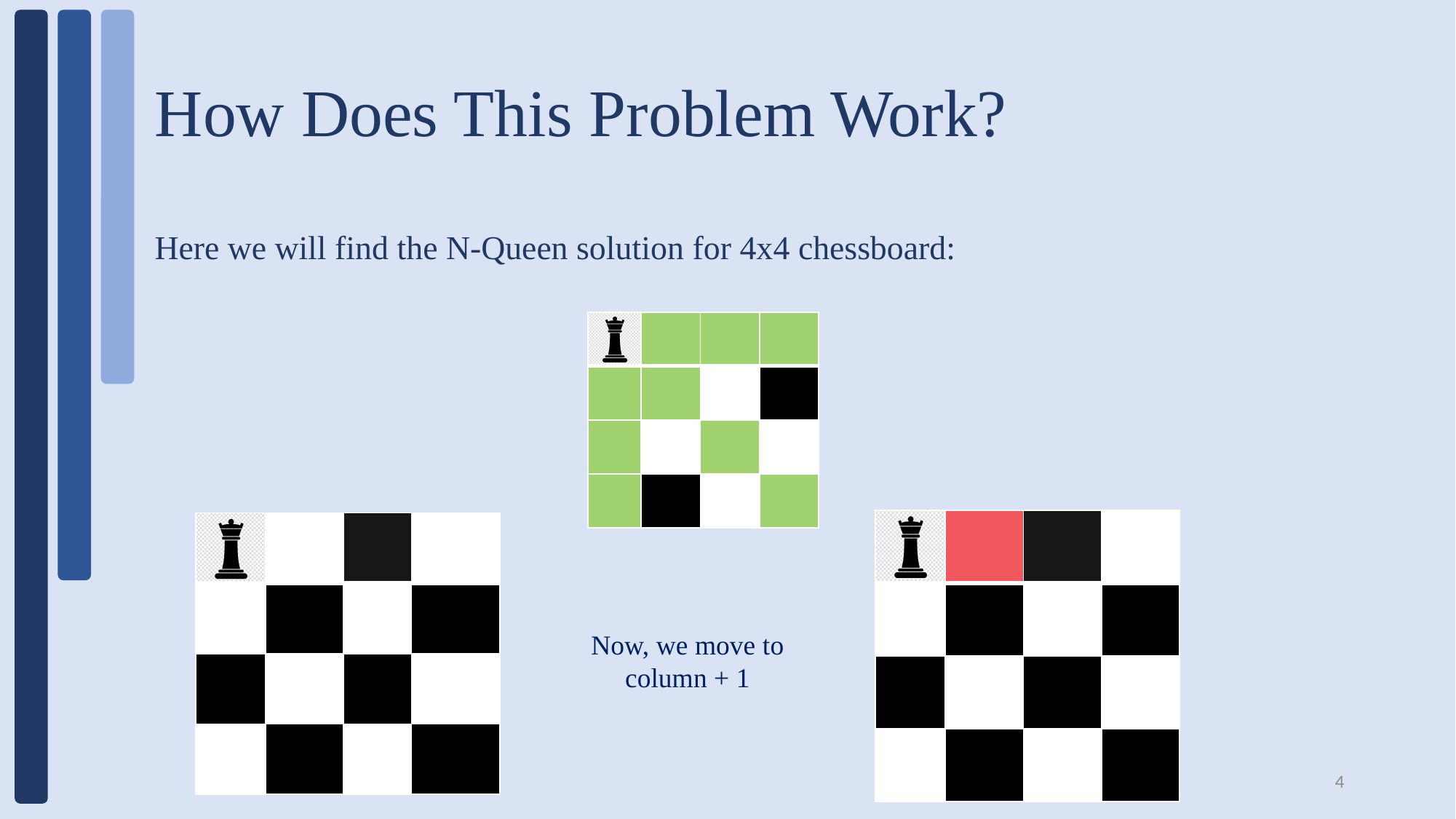

# How Does This Problem Work?
Here we will find the N-Queen solution for 4x4 chessboard:
|  |  |  |  |
| --- | --- | --- | --- |
|  |  |  |  |
|  |  |  |  |
|  |  |  |  |

|  |  |  |  |
| --- | --- | --- | --- |
| 0 |  |  |  |
|  |  |  |  |
|  |  |  |  |
|  | 0 |  |  |
| --- | --- | --- | --- |
| 0 |  |  |  |
|  |  |  |  |
|  |  |  |  |
Now, we move to column + 1
4